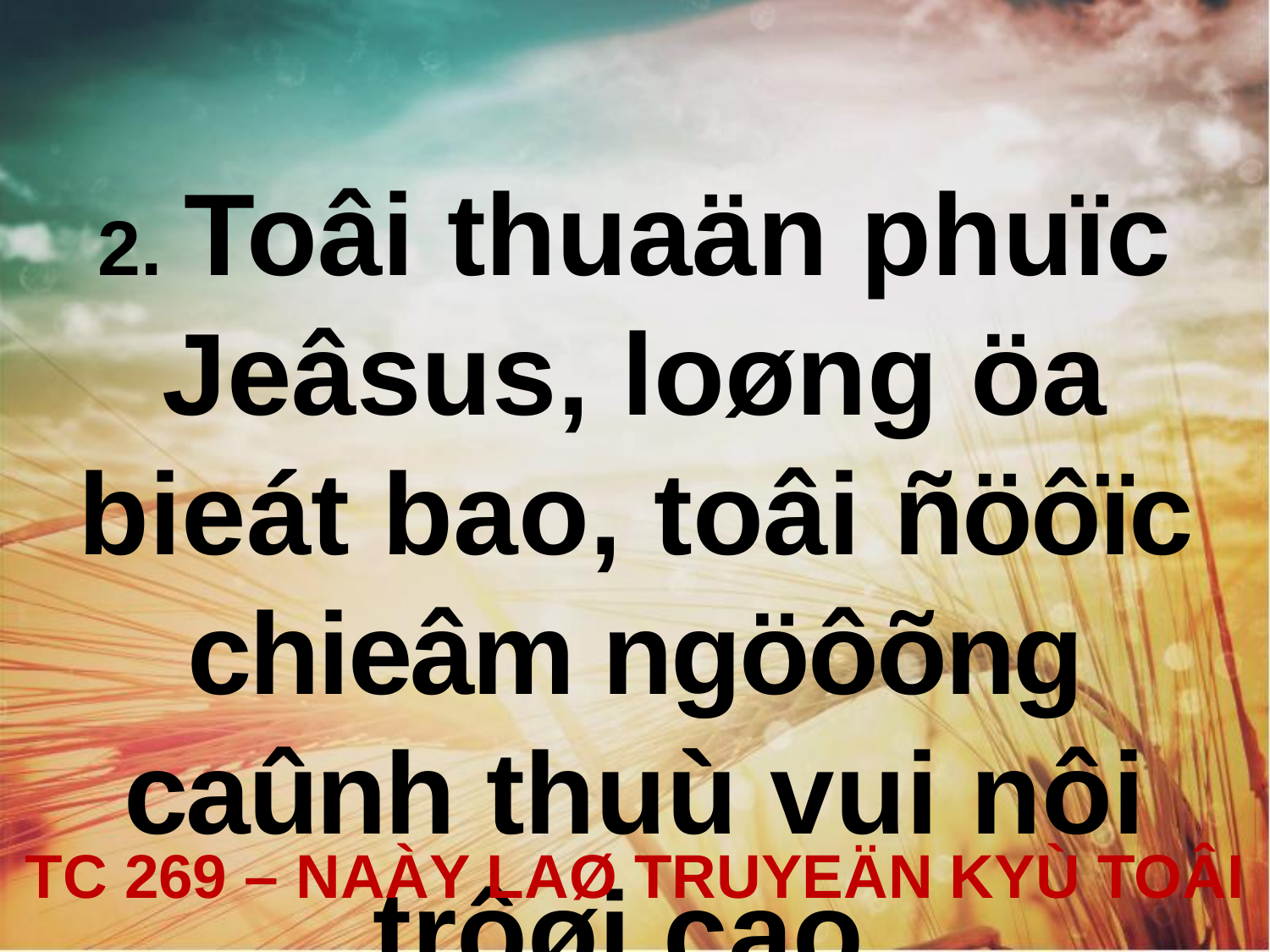

2. Toâi thuaän phuïc Jeâsus, loøng öa bieát bao, toâi ñöôïc chieâm ngöôõng caûnh thuù vui nôi trôøi cao.
TC 269 – NAÀY LAØ TRUYEÄN KYÙ TOÂI